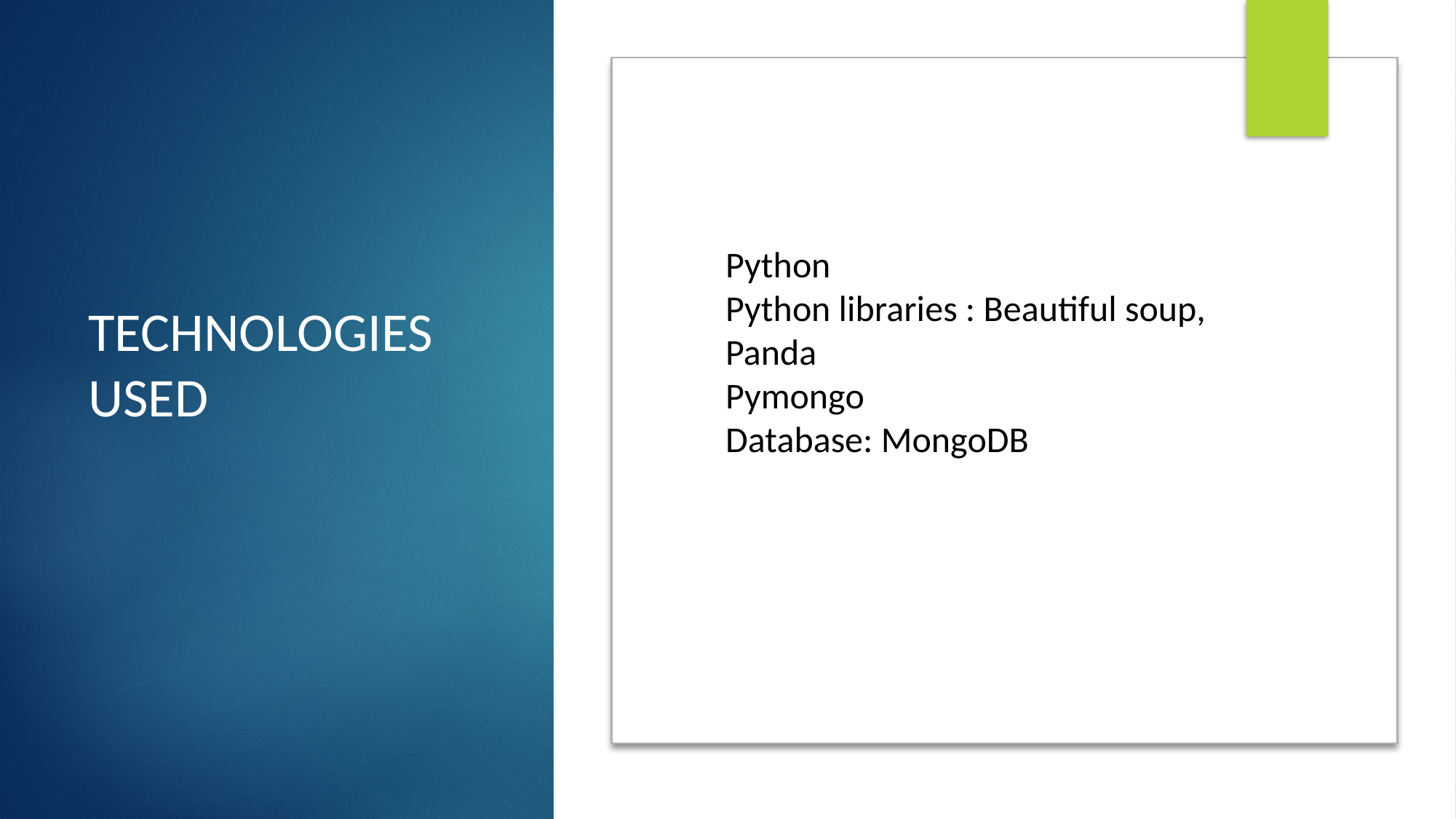

Python
Python libraries : Beautiful soup, Panda
Pymongo
Database: MongoDB

TECHNOLOGIES USED